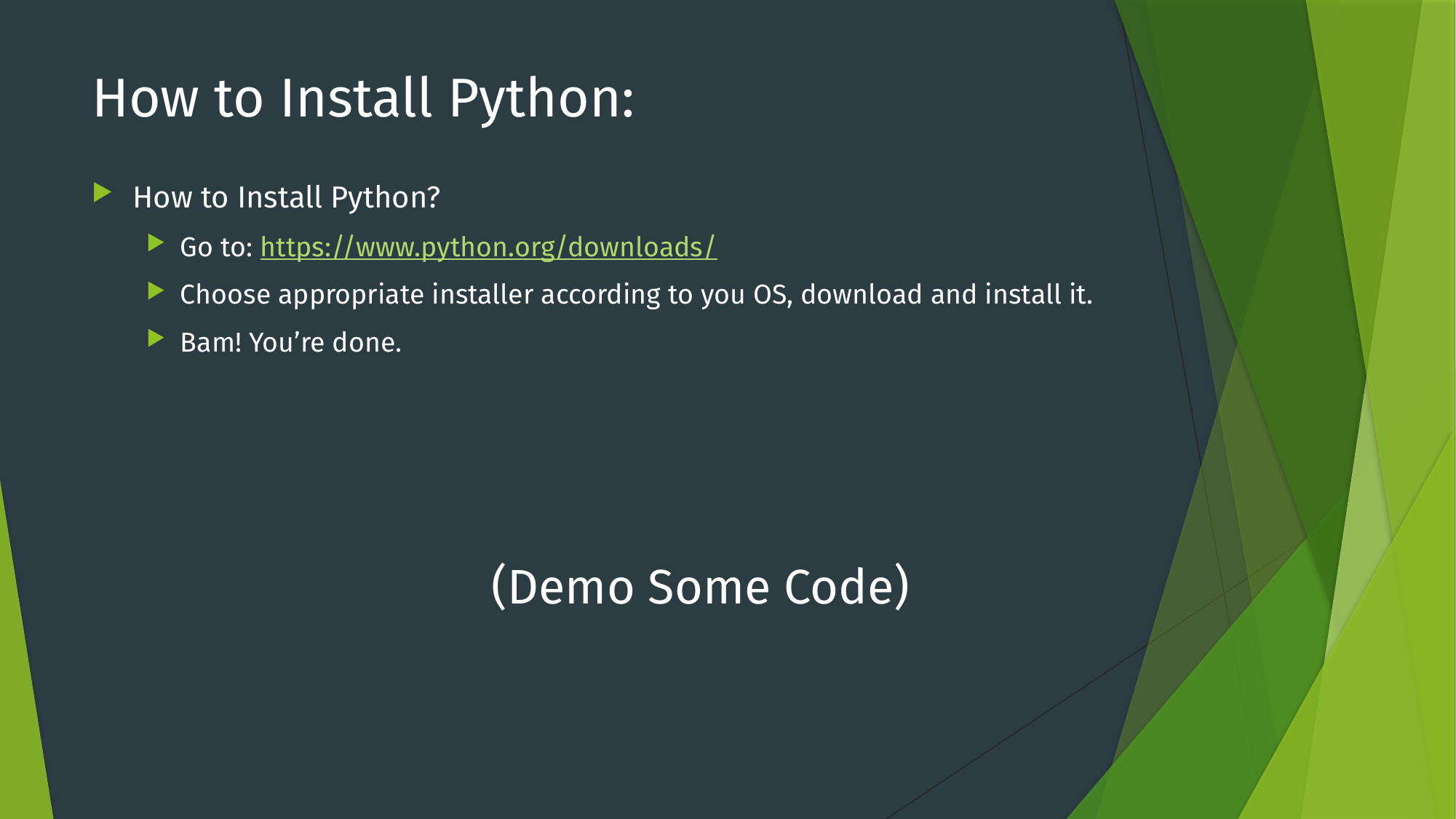

How to Install Python:

How to Install Python?
Go to: https://www.python.org/downloads/
Choose appropriate installer according to you OS, download and install it.
Bam! You’re done.

(Demo Some Code)